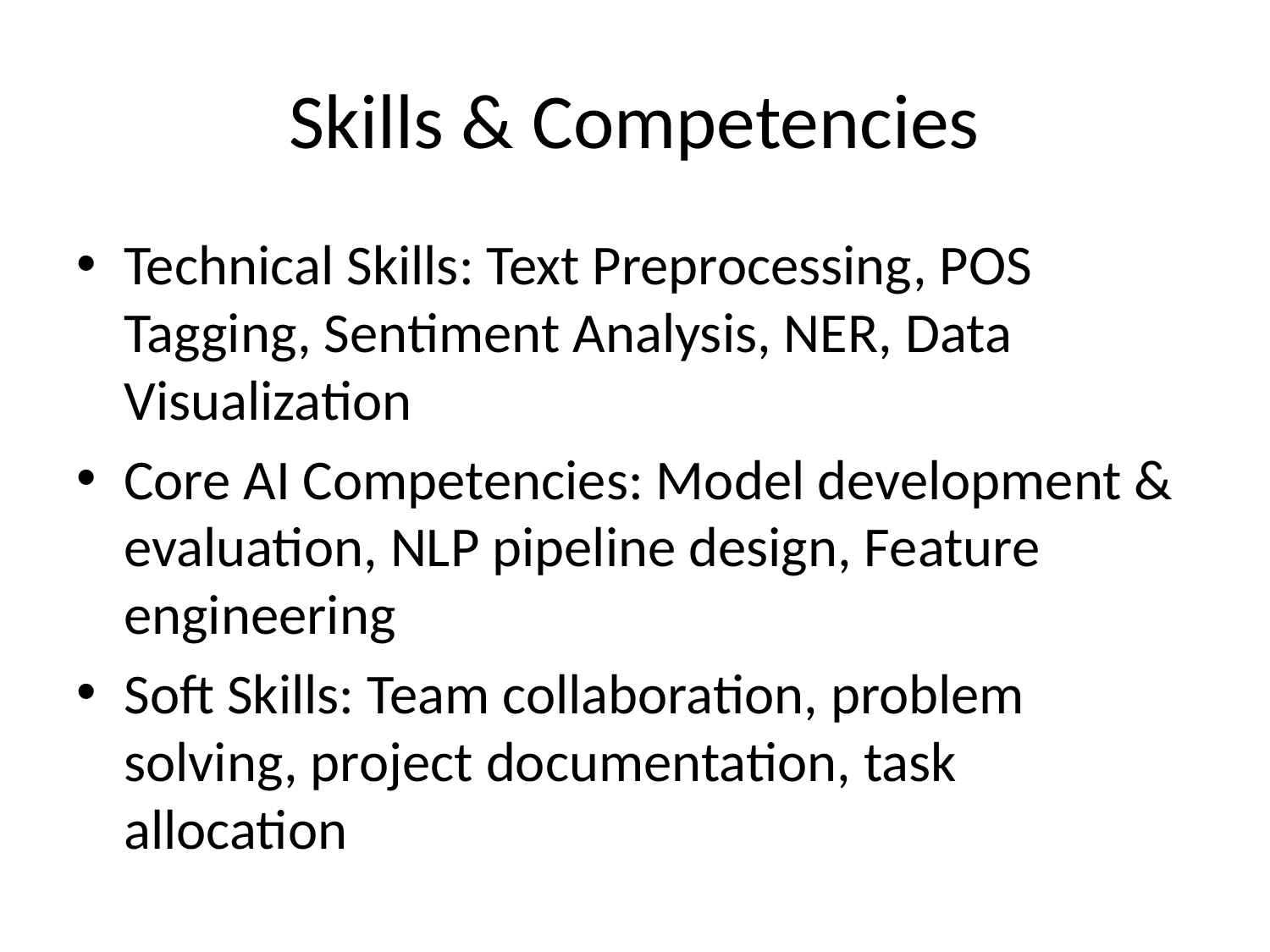

# Skills & Competencies
Technical Skills: Text Preprocessing, POS Tagging, Sentiment Analysis, NER, Data Visualization
Core AI Competencies: Model development & evaluation, NLP pipeline design, Feature engineering
Soft Skills: Team collaboration, problem solving, project documentation, task allocation